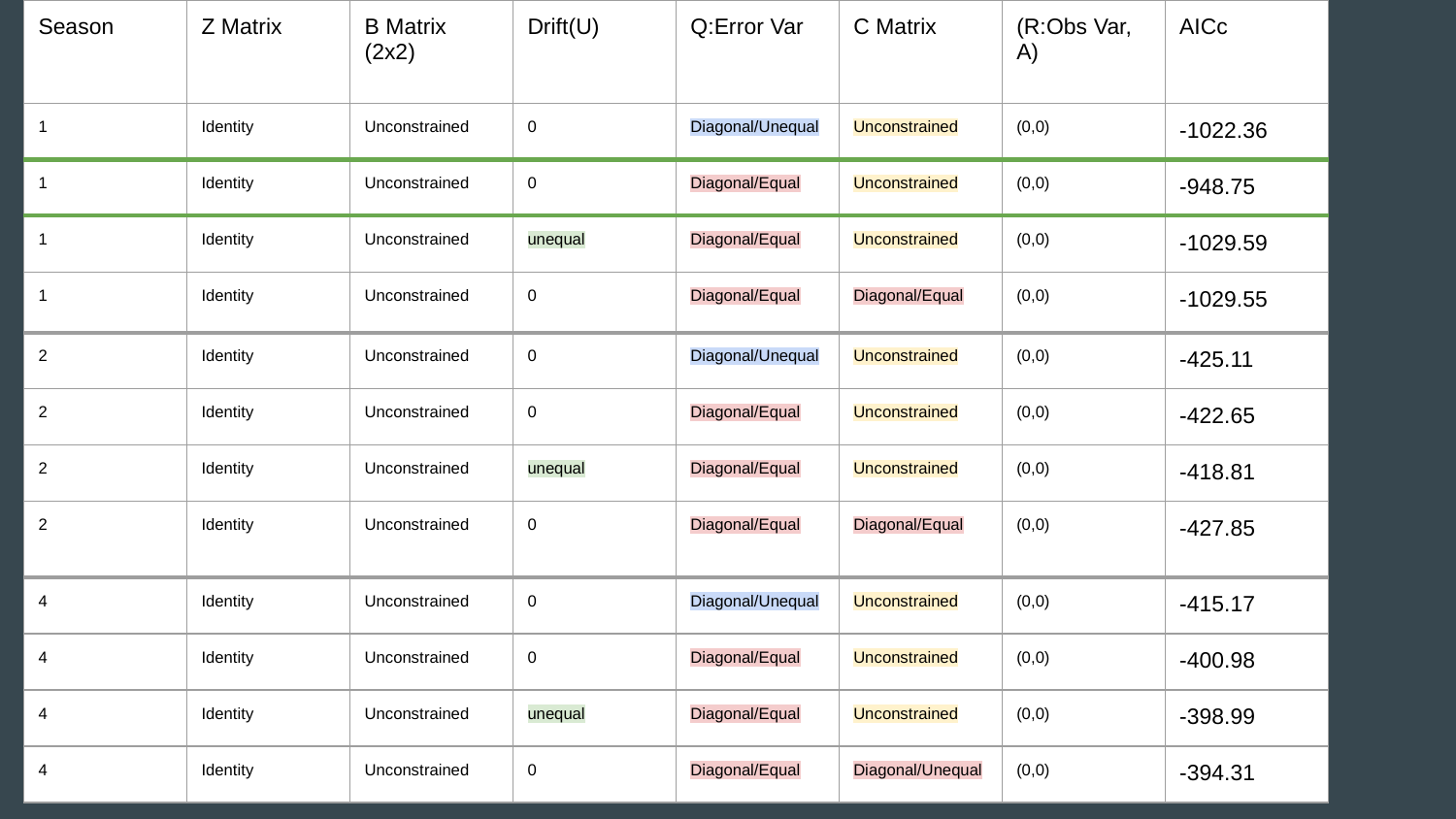

| Season | Z Matrix | B Matrix (2x2) | Drift(U) | Q:Error Var | C Matrix | (R:Obs Var, A) | AICc |
| --- | --- | --- | --- | --- | --- | --- | --- |
| 1 | Identity | Unconstrained | 0 | Diagonal/Unequal | Unconstrained | (0,0) | -1022.36 |
| 1 | Identity | Unconstrained | 0 | Diagonal/Equal | Unconstrained | (0,0) | -948.75 |
| 1 | Identity | Unconstrained | unequal | Diagonal/Equal | Unconstrained | (0,0) | -1029.59 |
| 1 | Identity | Unconstrained | 0 | Diagonal/Equal | Diagonal/Equal | (0,0) | -1029.55 |
| 2 | Identity | Unconstrained | 0 | Diagonal/Unequal | Unconstrained | (0,0) | -425.11 |
| 2 | Identity | Unconstrained | 0 | Diagonal/Equal | Unconstrained | (0,0) | -422.65 |
| 2 | Identity | Unconstrained | unequal | Diagonal/Equal | Unconstrained | (0,0) | -418.81 |
| 2 | Identity | Unconstrained | 0 | Diagonal/Equal | Diagonal/Equal | (0,0) | -427.85 |
| 4 | Identity | Unconstrained | 0 | Diagonal/Unequal | Unconstrained | (0,0) | -415.17 |
| 4 | Identity | Unconstrained | 0 | Diagonal/Equal | Unconstrained | (0,0) | -400.98 |
| 4 | Identity | Unconstrained | unequal | Diagonal/Equal | Unconstrained | (0,0) | -398.99 |
| 4 | Identity | Unconstrained | 0 | Diagonal/Equal | Diagonal/Unequal | (0,0) | -394.31 |